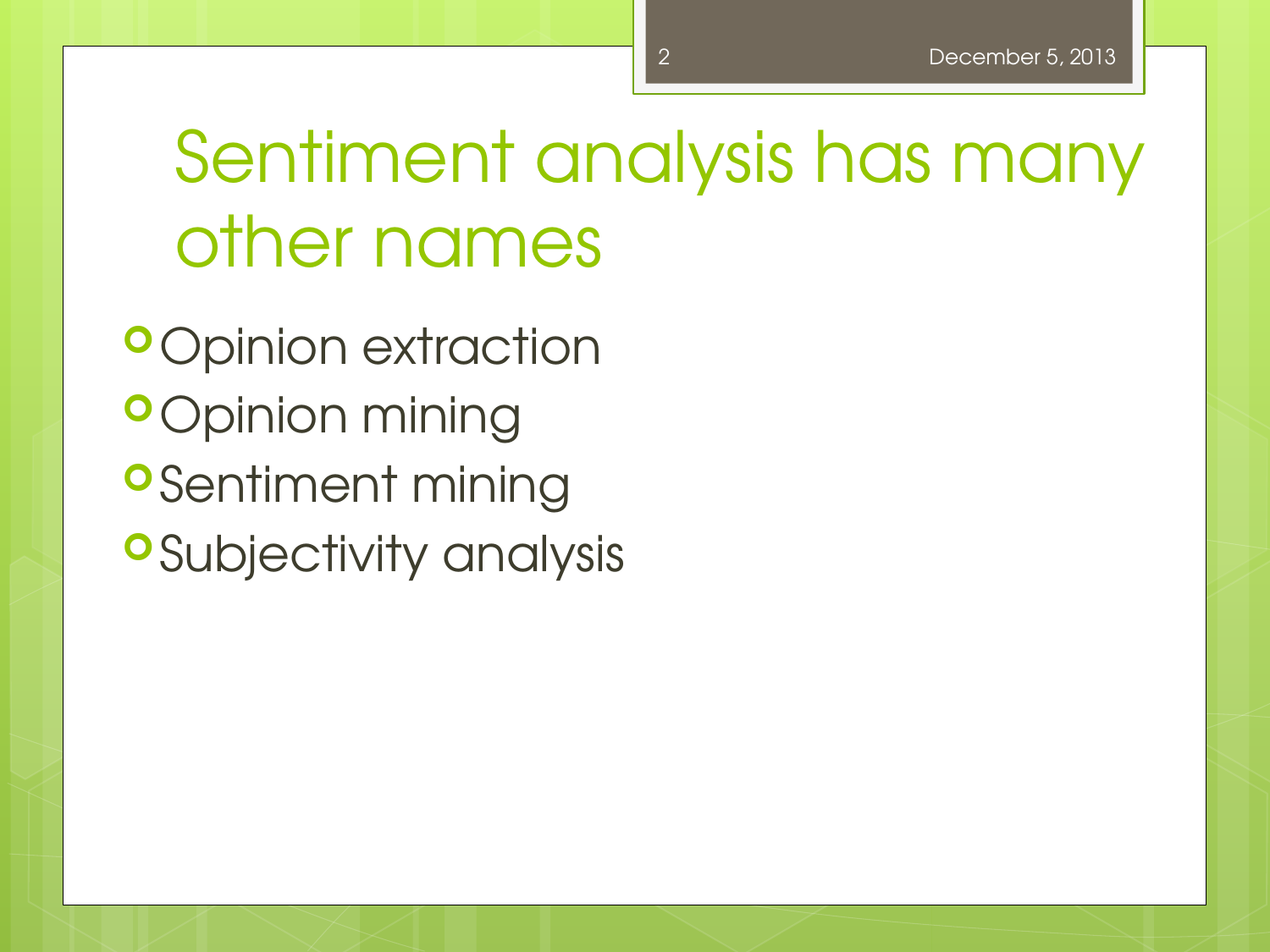

2
December 5, 2013
Sentiment analysis has many other names
Opinion extraction
Opinion mining
Sentiment mining
Subjectivity analysis